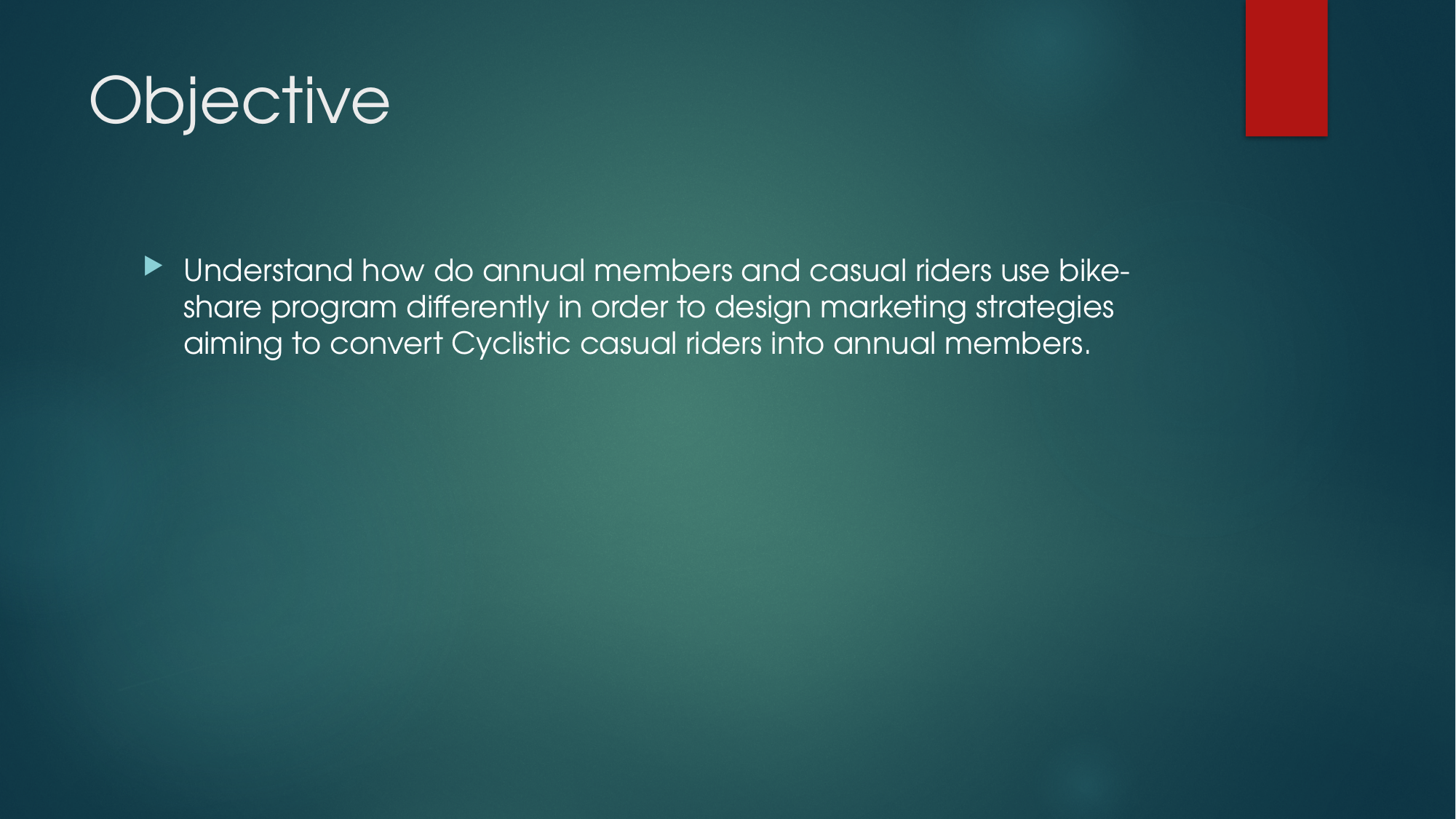

# Objective
Understand how do annual members and casual riders use bike-share program differently in order to design marketing strategies aiming to convert Cyclistic casual riders into annual members.